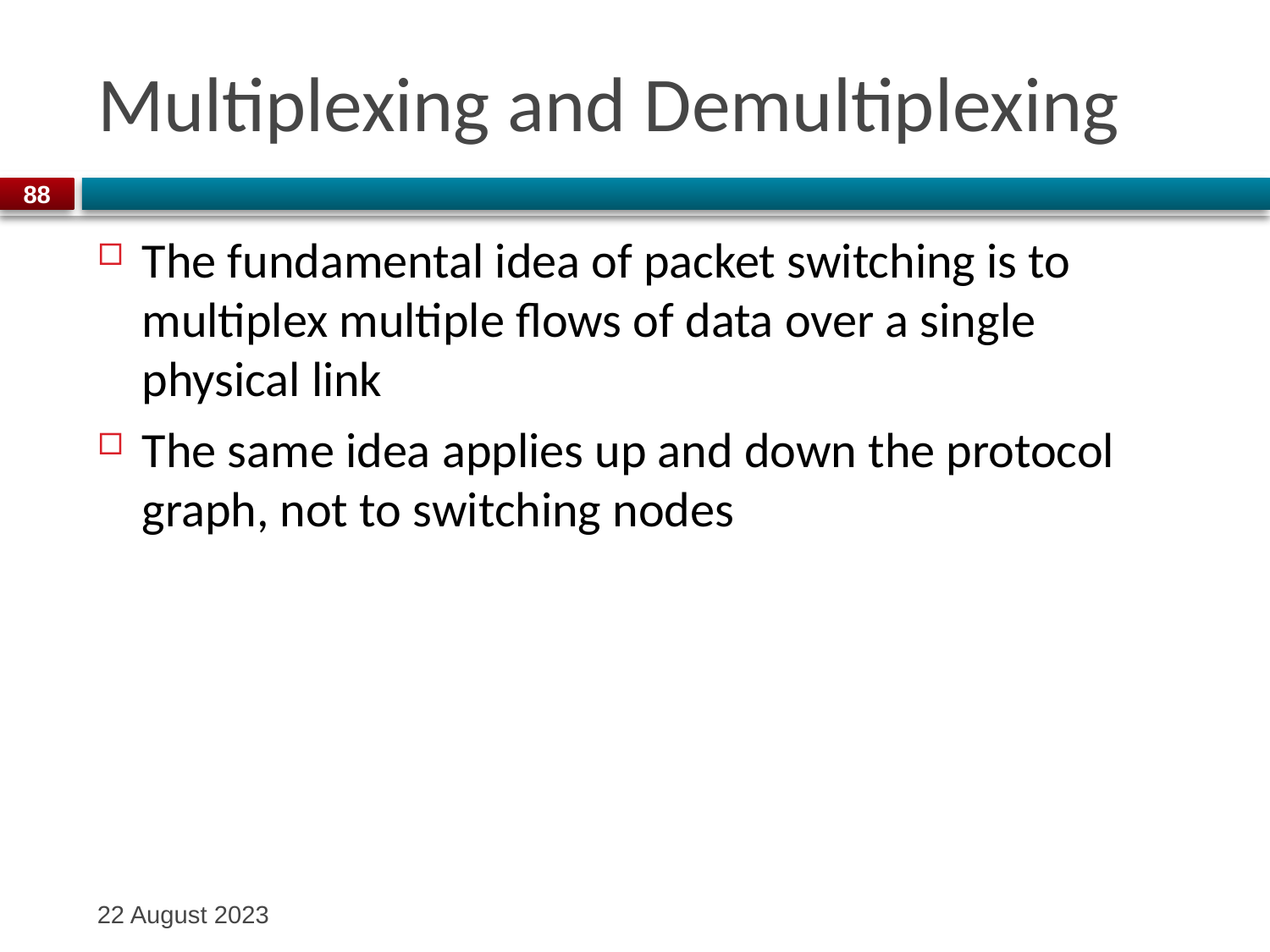

# Multiplexing and Demultiplexing
88
The fundamental idea of packet switching is to multiplex multiple flows of data over a single physical link
The same idea applies up and down the protocol graph, not to switching nodes
22 August 2023